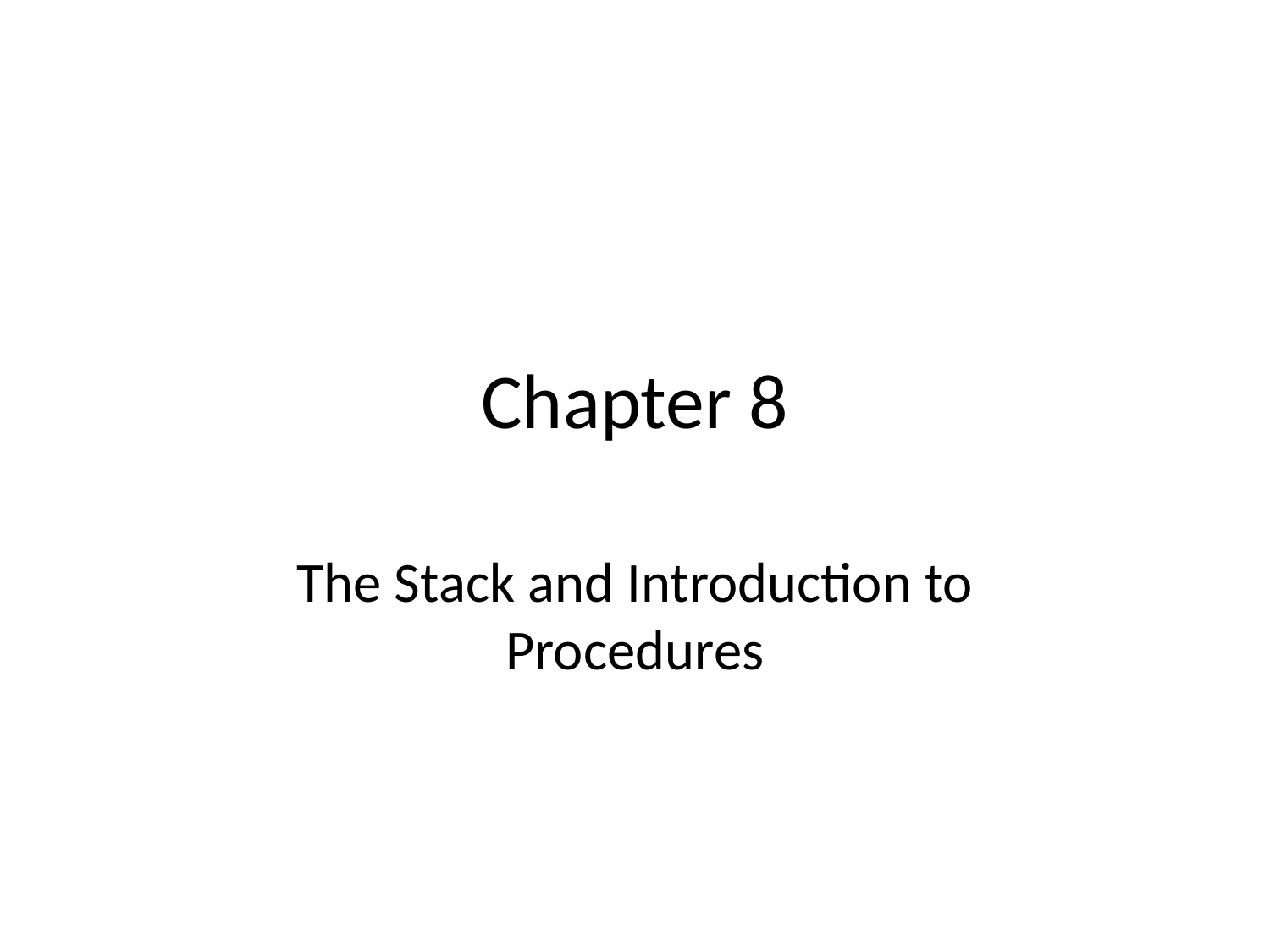

# Chapter 8
The Stack and Introduction to Procedures